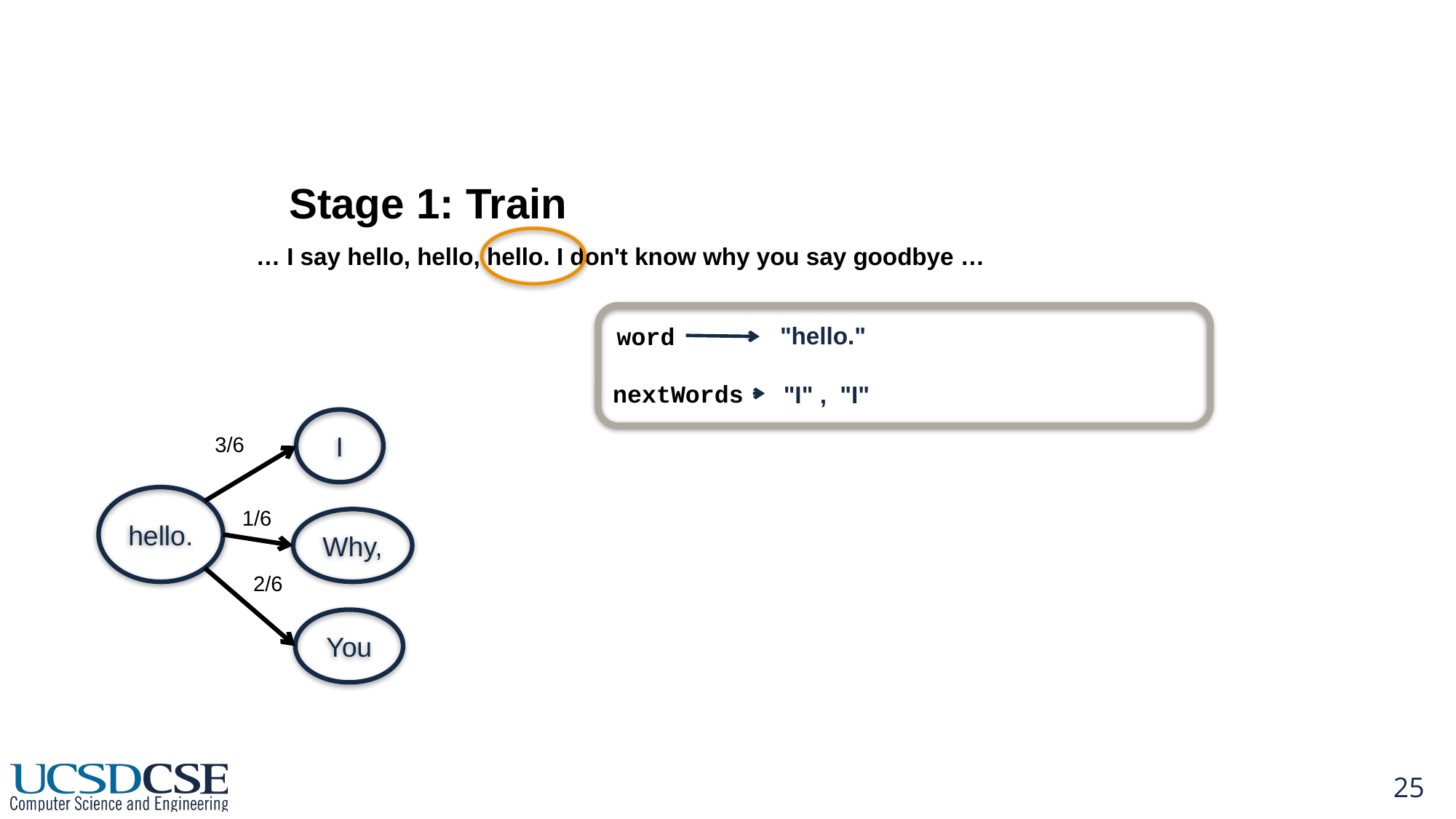

Stage 1: Train

… I say hello, hello, hello. I don't know why you say goodbye …

"hello."
word
"I" ,  "I"
nextWords
I
3/6
hello.
1/6
Why,
2/6
You